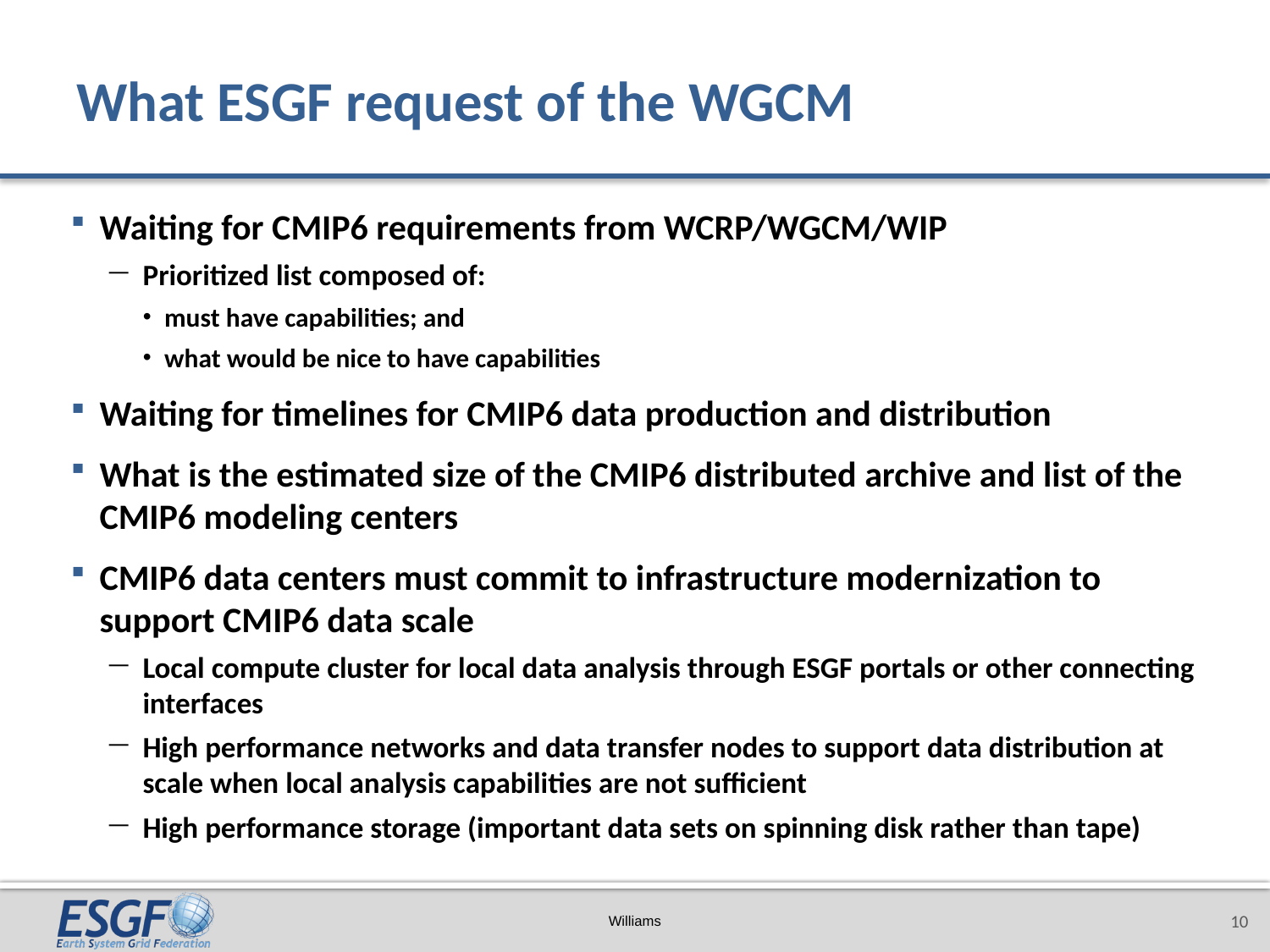

# What ESGF request of the WGCM
Waiting for CMIP6 requirements from WCRP/WGCM/WIP
Prioritized list composed of:
must have capabilities; and
what would be nice to have capabilities
Waiting for timelines for CMIP6 data production and distribution
What is the estimated size of the CMIP6 distributed archive and list of the CMIP6 modeling centers
CMIP6 data centers must commit to infrastructure modernization to support CMIP6 data scale
Local compute cluster for local data analysis through ESGF portals or other connecting interfaces
High performance networks and data transfer nodes to support data distribution at scale when local analysis capabilities are not sufficient
High performance storage (important data sets on spinning disk rather than tape)